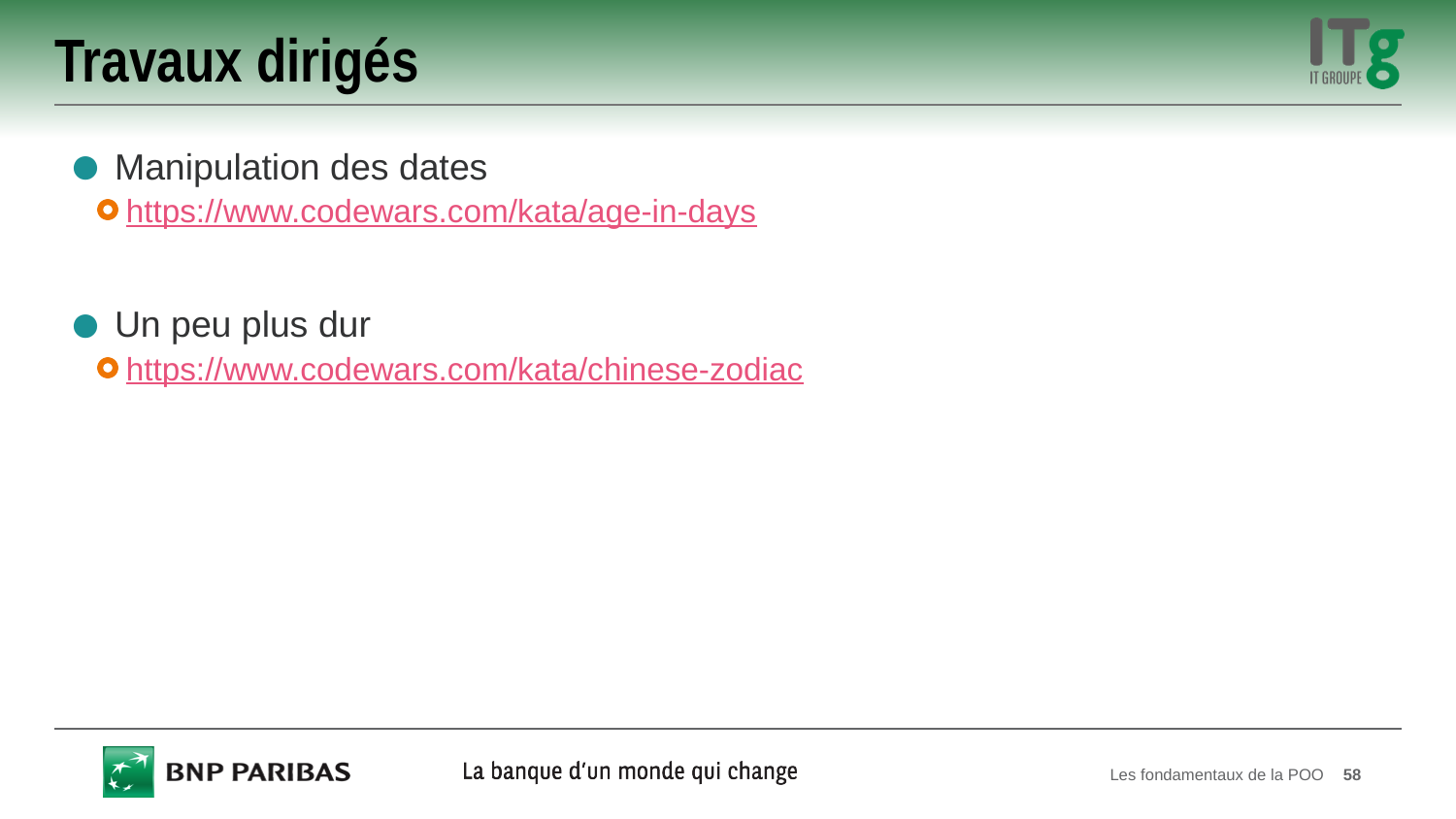

# Travaux dirigés
Manipulation des dates
https://www.codewars.com/kata/age-in-days

Un peu plus dur
https://www.codewars.com/kata/chinese-zodiac

Les fondamentaux de la POO
58